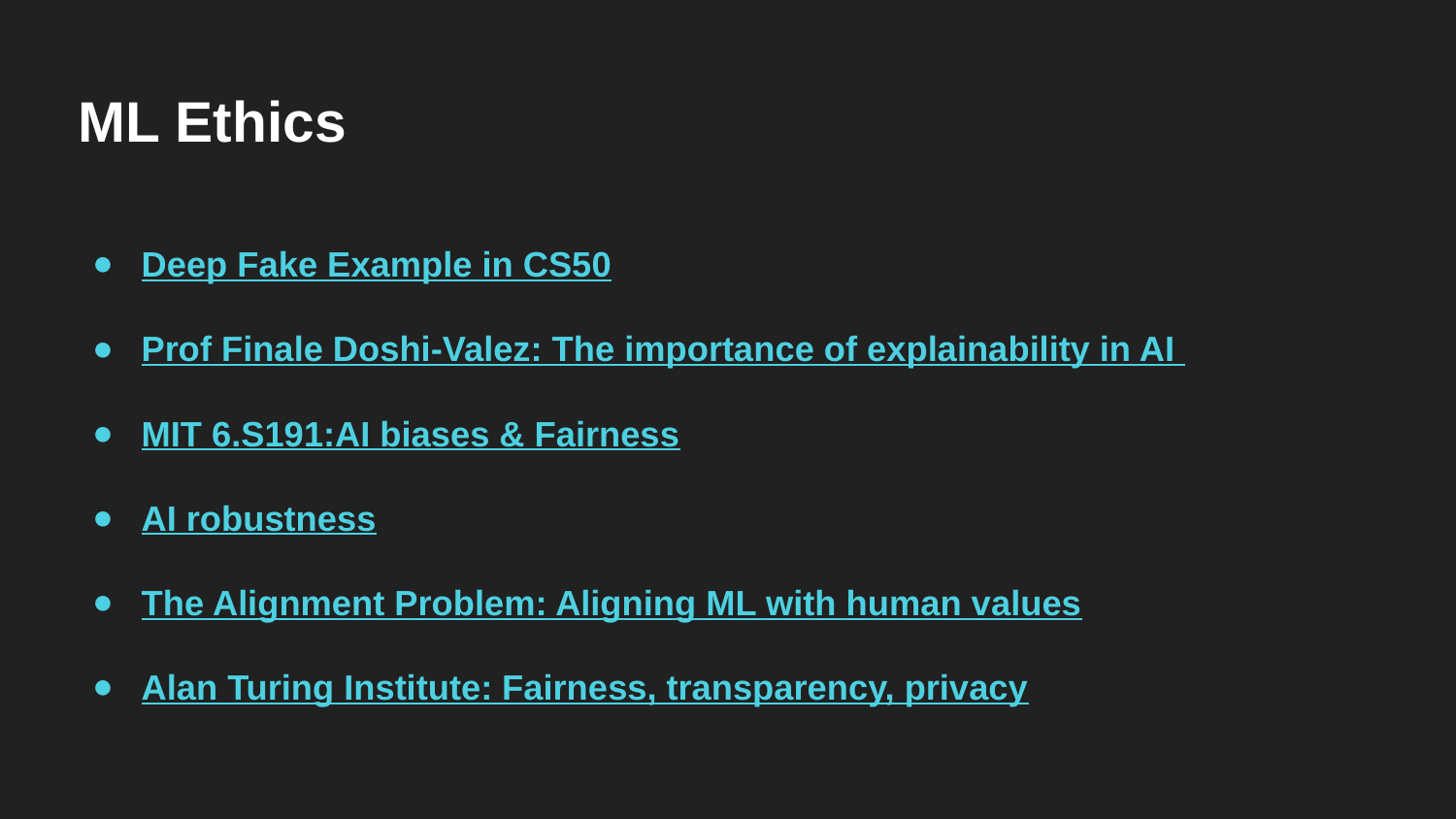

# ML Ethics
Deep Fake Example in CS50
Prof Finale Doshi-Valez: The importance of explainability in AI
MIT 6.S191:AI biases & Fairness
AI robustness
The Alignment Problem: Aligning ML with human values
Alan Turing Institute: Fairness, transparency, privacy